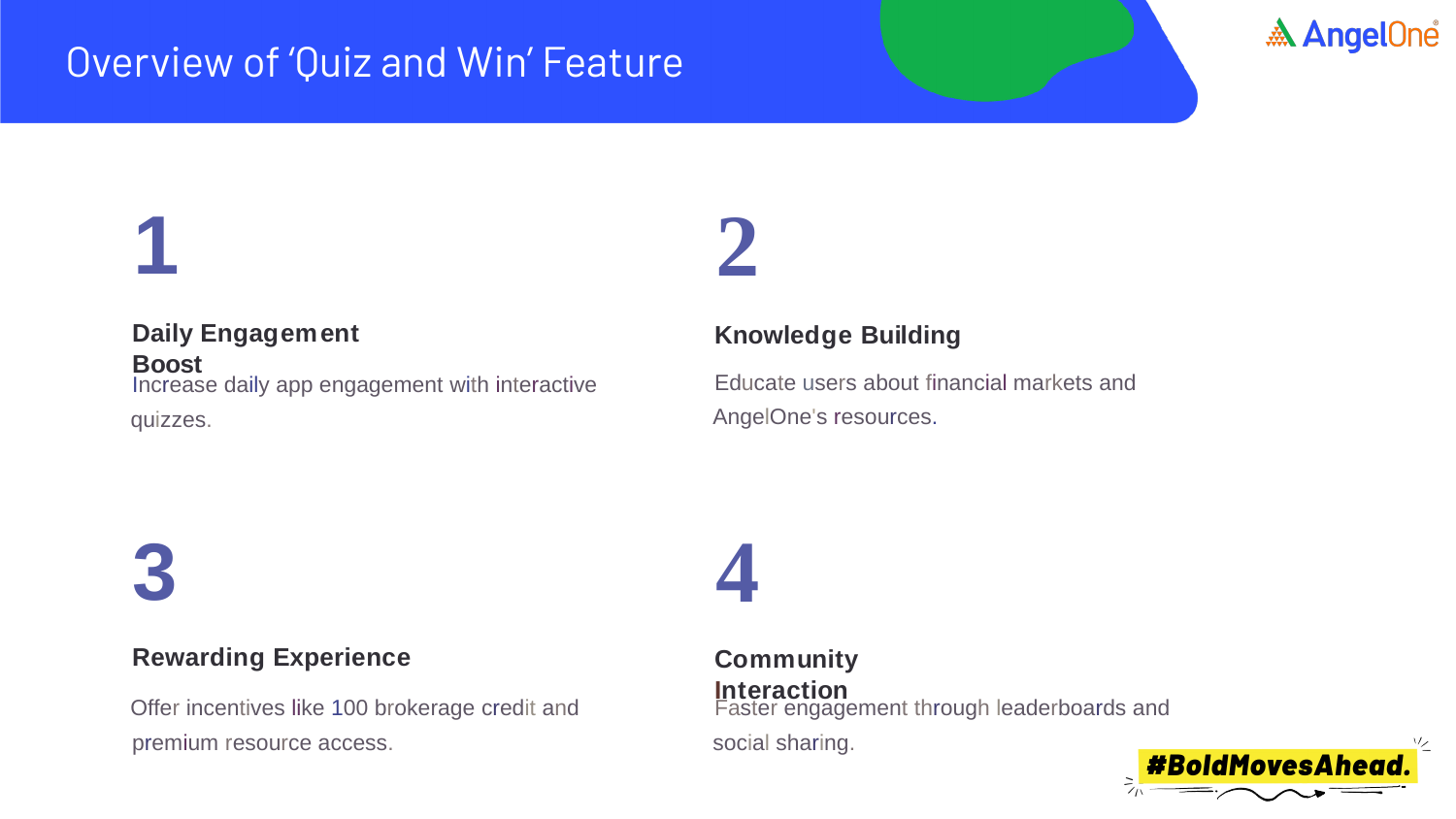

Overview of ‘Quiz and Win’ Feature
2
Knowledge Building
1
Daily Engagement Boost
Increase daily app engagement with interactive quizzes.
Educate users about financial markets and AngelOne's resources.
4
Community Interaction
3
Rewarding Experience
Offer incentives like 100 brokerage credit and premium resource access.
Faster engagement through leaderboards and social sharing.